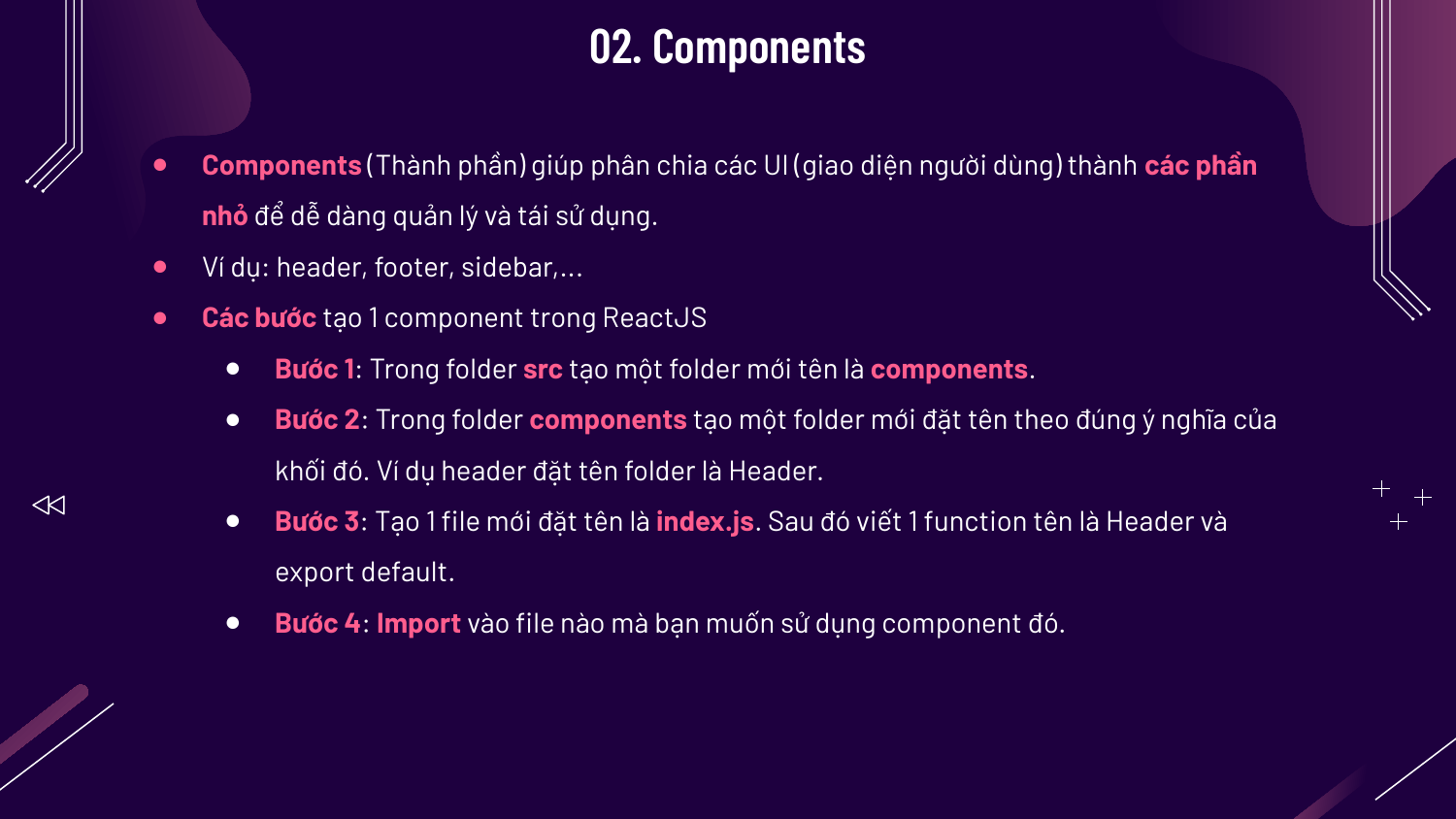

# 02. Components
Components (Thành phần) giúp phân chia các UI (giao diện người dùng) thành các phần nhỏ để dễ dàng quản lý và tái sử dụng.
Ví dụ: header, footer, sidebar,...
Các bước tạo 1 component trong ReactJS
Bước 1: Trong folder src tạo một folder mới tên là components.
Bước 2: Trong folder components tạo một folder mới đặt tên theo đúng ý nghĩa của khối đó. Ví dụ header đặt tên folder là Header.
Bước 3: Tạo 1 file mới đặt tên là index.js. Sau đó viết 1 function tên là Header và export default.
Bước 4: Import vào file nào mà bạn muốn sử dụng component đó.